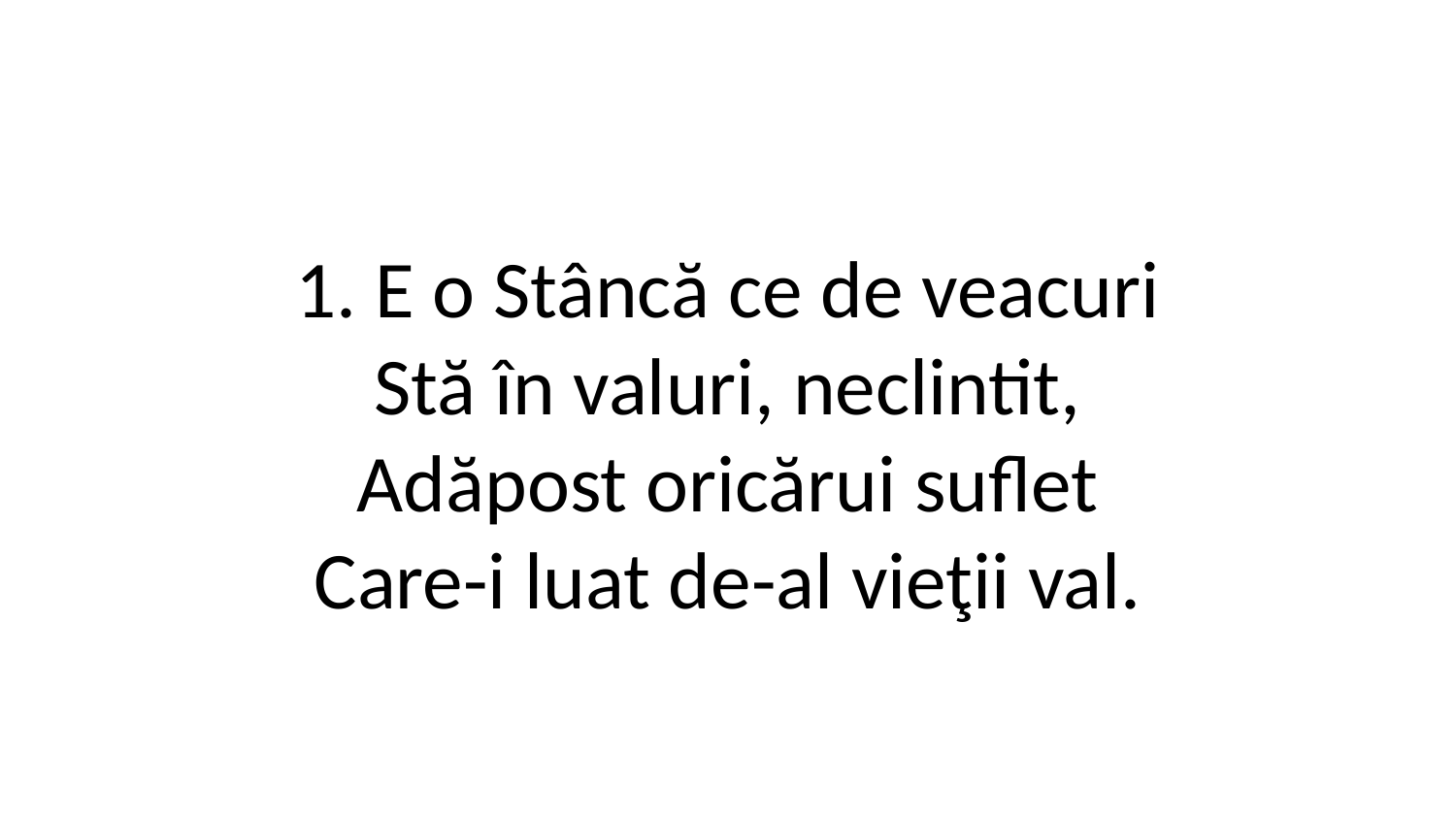

1. E o Stâncă ce de veacuri
Stă în valuri, neclintit,
Adăpost oricărui suflet
Care-i luat de-al vieţii val.